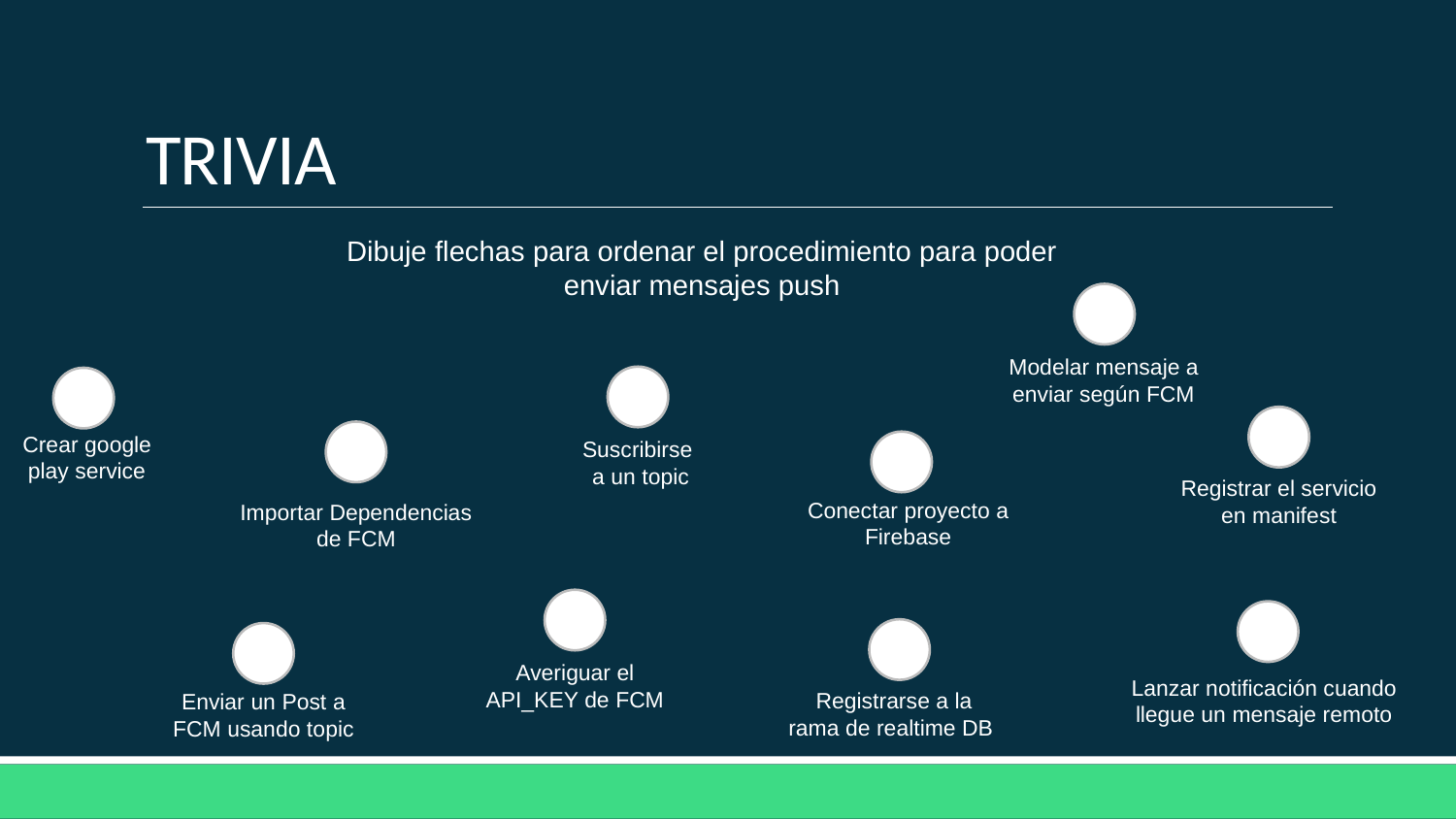

# TRIVIA
Dibuje flechas para ordenar el procedimiento para poder enviar mensajes push

Modelar mensaje a enviar según FCM

Crear google play service
Suscribirse
a un topic

Registrar el servicio en manifest
Conectar proyecto a Firebase
Importar Dependencias de FCM

Averiguar el API_KEY de FCM
Lanzar notificación cuando llegue un mensaje remoto
Registrarse a la rama de realtime DB
Enviar un Post a FCM usando topic